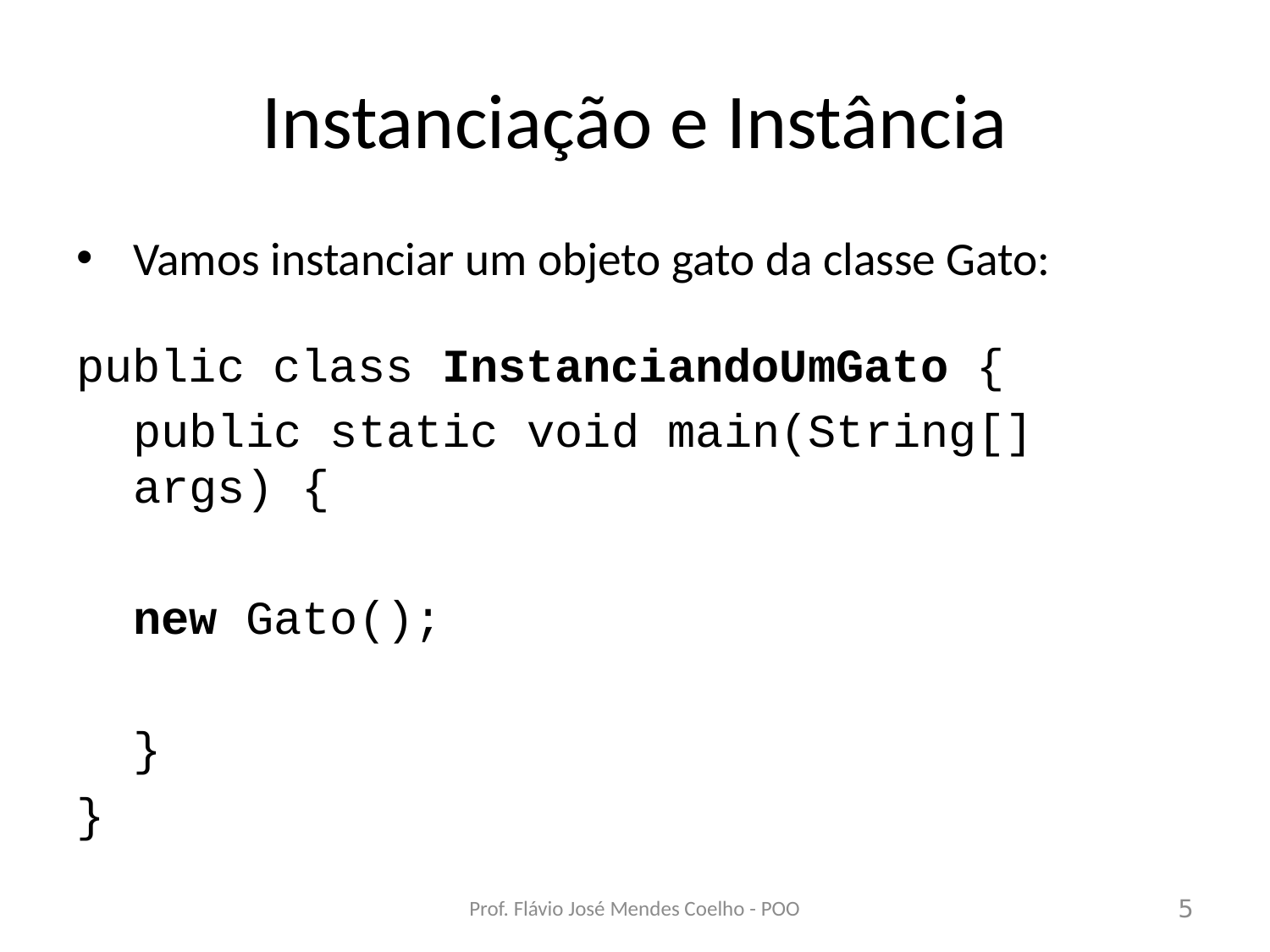

# Instanciação e Instância
Vamos instanciar um objeto gato da classe Gato:

public class InstanciandoUmGato {
	public static void main(String[] args) {

		new Gato();

	}
}
Prof. Flávio José Mendes Coelho - POO
5